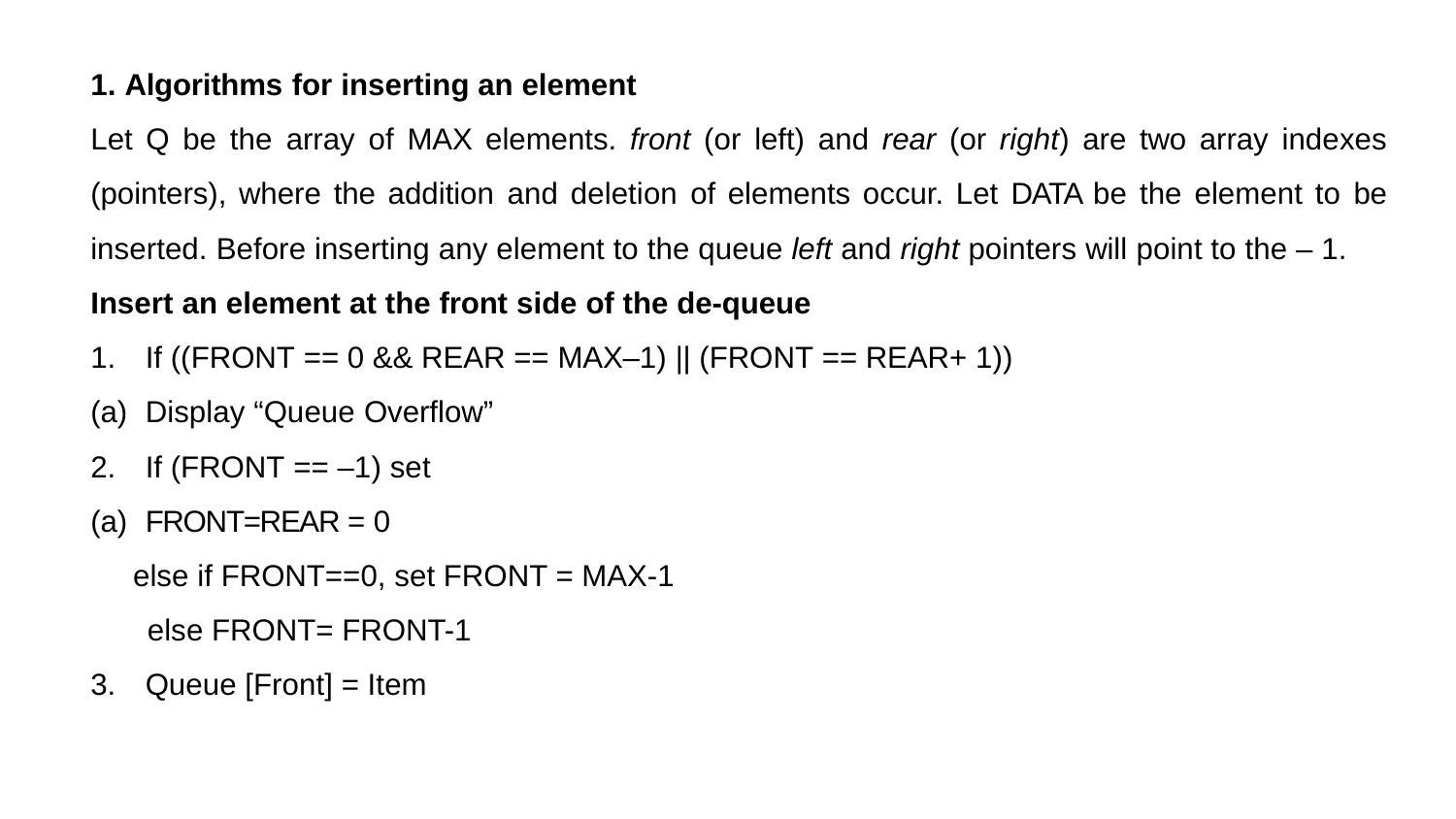

1. Algorithms for inserting an element
Let Q be the array of MAX elements. front (or left) and rear (or right) are two array indexes (pointers), where the addition and deletion of elements occur. Let DATA be the element to be inserted. Before inserting any element to the queue left and right pointers will point to the – 1.
Insert an element at the front side of the de-queue
If ((FRONT == 0 && REAR == MAX–1) || (FRONT == REAR+ 1))
Display “Queue Overflow”
If (FRONT == –1) set
FRONT=REAR = 0
     else if FRONT==0, set FRONT = MAX-1
	else FRONT= FRONT-1
Queue [Front] = Item